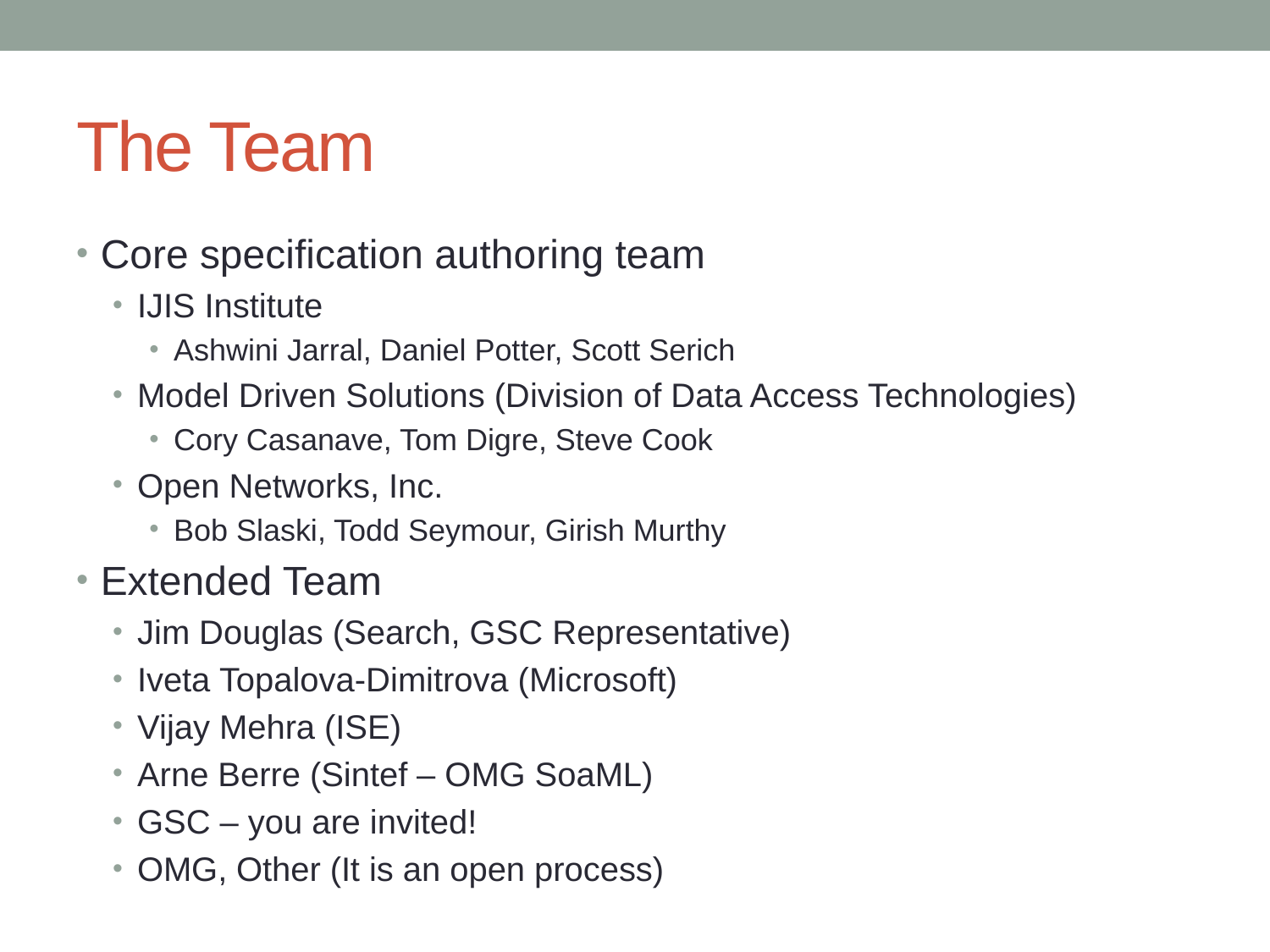

# The Team
Core specification authoring team
IJIS Institute
Ashwini Jarral, Daniel Potter, Scott Serich
Model Driven Solutions (Division of Data Access Technologies)
Cory Casanave, Tom Digre, Steve Cook
Open Networks, Inc.
Bob Slaski, Todd Seymour, Girish Murthy
Extended Team
Jim Douglas (Search, GSC Representative)
Iveta Topalova-Dimitrova (Microsoft)
Vijay Mehra (ISE)
Arne Berre (Sintef – OMG SoaML)
GSC – you are invited!
OMG, Other (It is an open process)